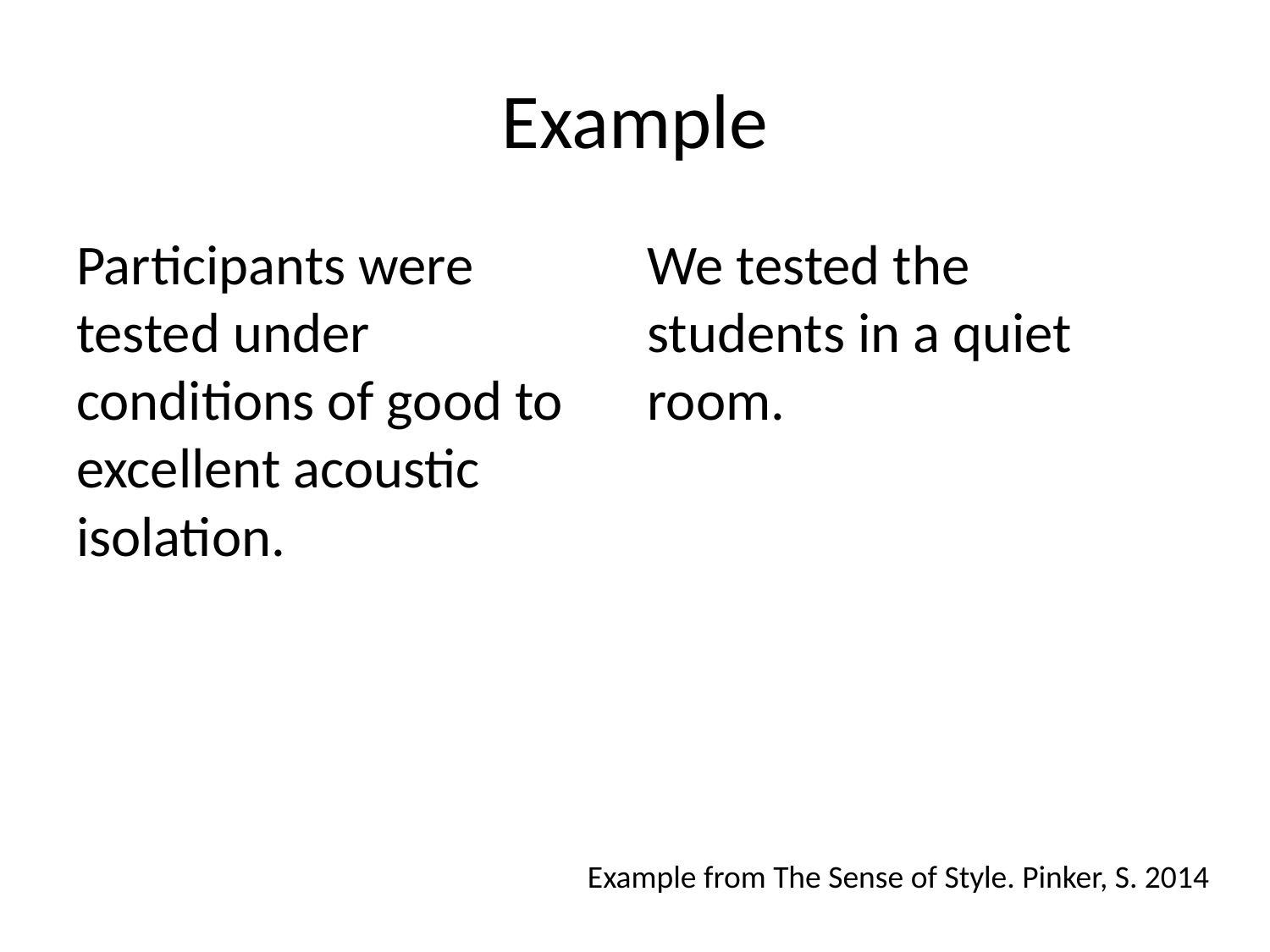

# Example
Participants were tested under conditions of good to excellent acoustic isolation.
We tested the students in a quiet room.
Example from The Sense of Style. Pinker, S. 2014